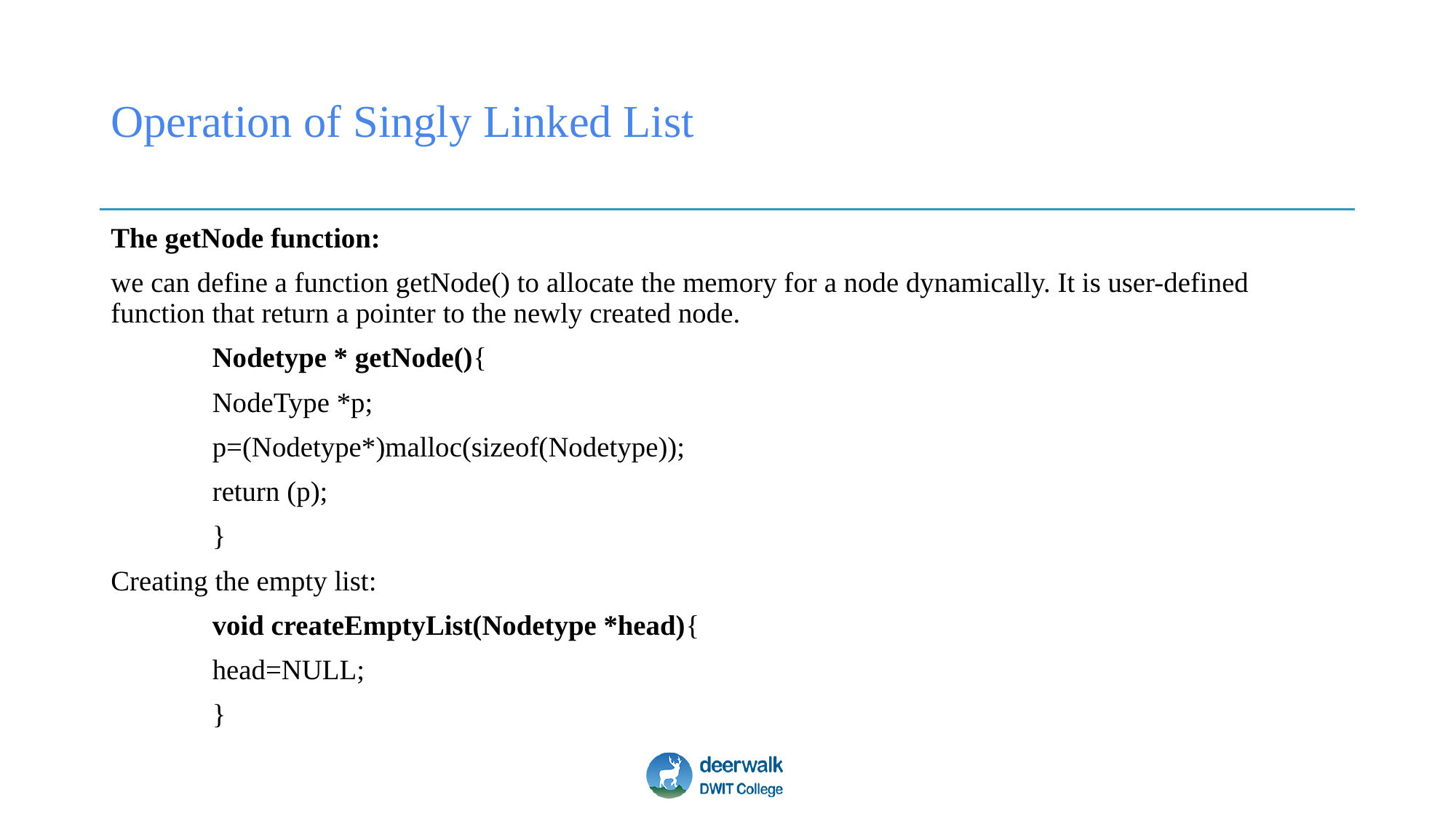

# Operation of Singly Linked List
The getNode function:
we can define a function getNode() to allocate the memory for a node dynamically. It is user-defined function that return a pointer to the newly created node.
Nodetype * getNode(){
NodeType *p;
p=(Nodetype*)malloc(sizeof(Nodetype));
return (p);
}
Creating the empty list:
void createEmptyList(Nodetype *head){
head=NULL;
}